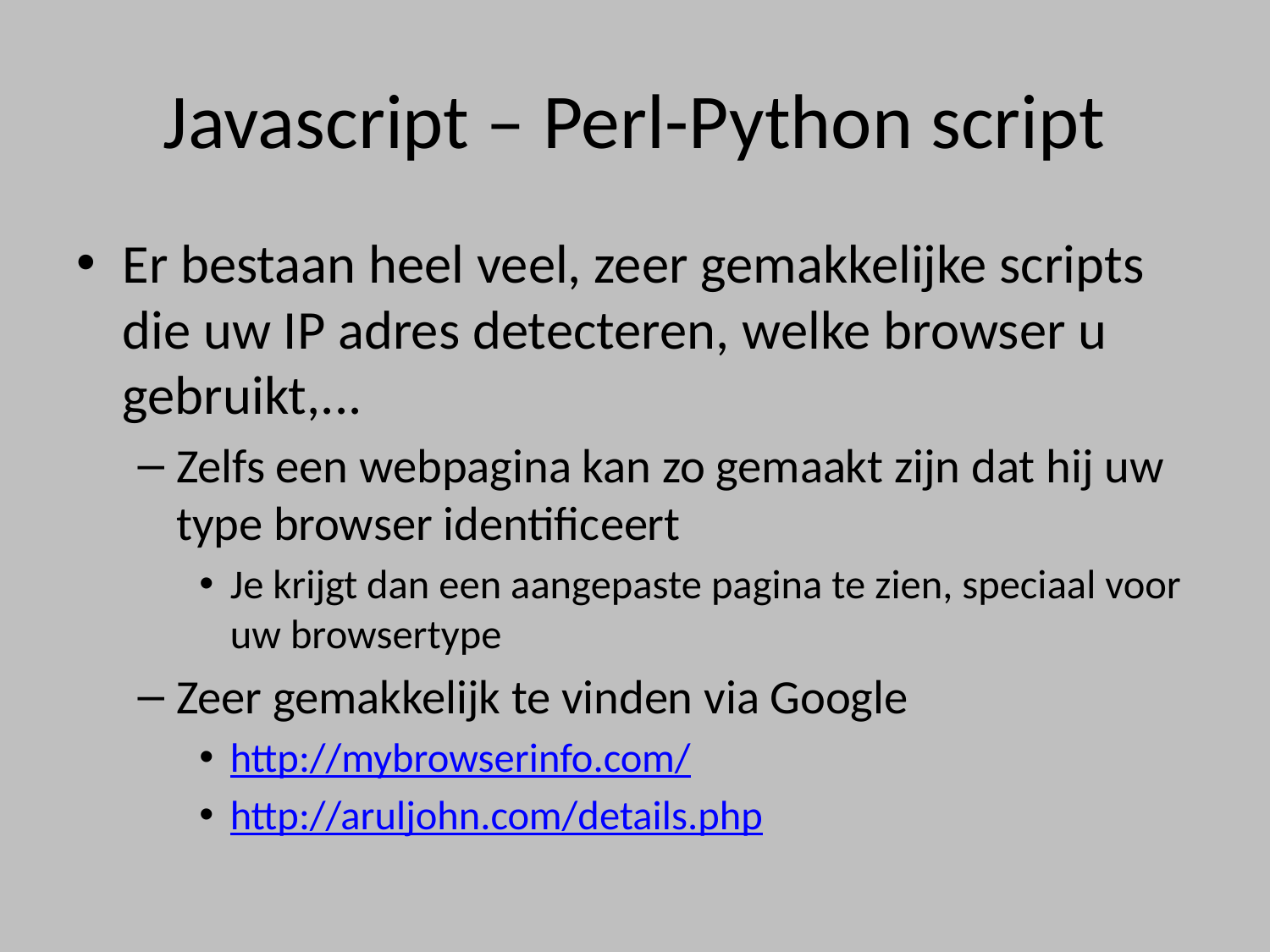

# Javascript – Perl-Python script
Er bestaan heel veel, zeer gemakkelijke scripts die uw IP adres detecteren, welke browser u gebruikt,...
Zelfs een webpagina kan zo gemaakt zijn dat hij uw type browser identificeert
Je krijgt dan een aangepaste pagina te zien, speciaal voor uw browsertype
Zeer gemakkelijk te vinden via Google
http://mybrowserinfo.com/
http://aruljohn.com/details.php